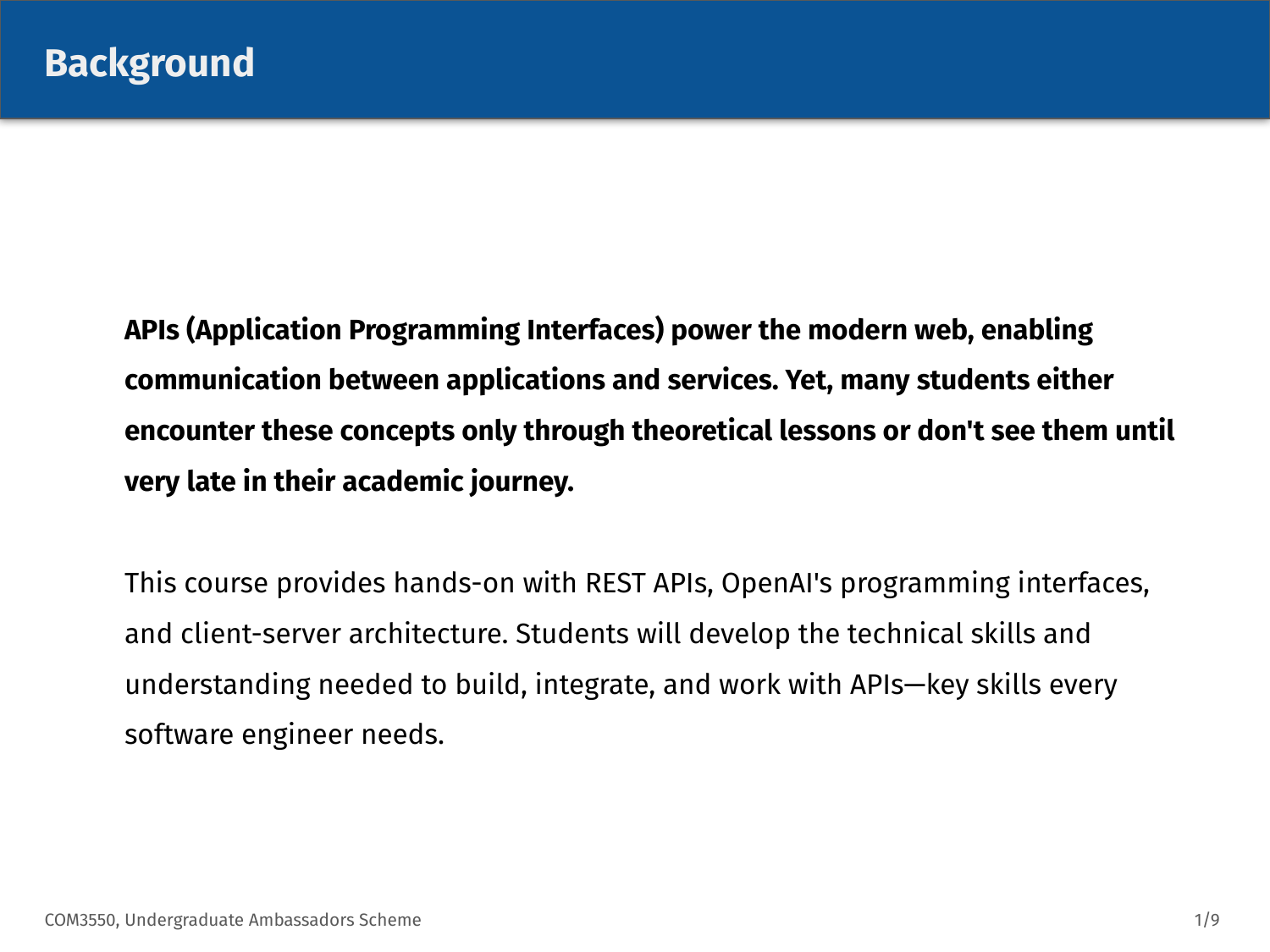

Background

APIs (Application Programming Interfaces) power the modern web, enabling communication between applications and services. Yet, many students either encounter these concepts only through theoretical lessons or don't see them until very late in their academic journey.

This course provides hands-on with REST APIs, OpenAI's programming interfaces, and client-server architecture. Students will develop the technical skills and understanding needed to build, integrate, and work with APIs—key skills every software engineer needs.
COM3550, Undergraduate Ambassadors Scheme
1/9